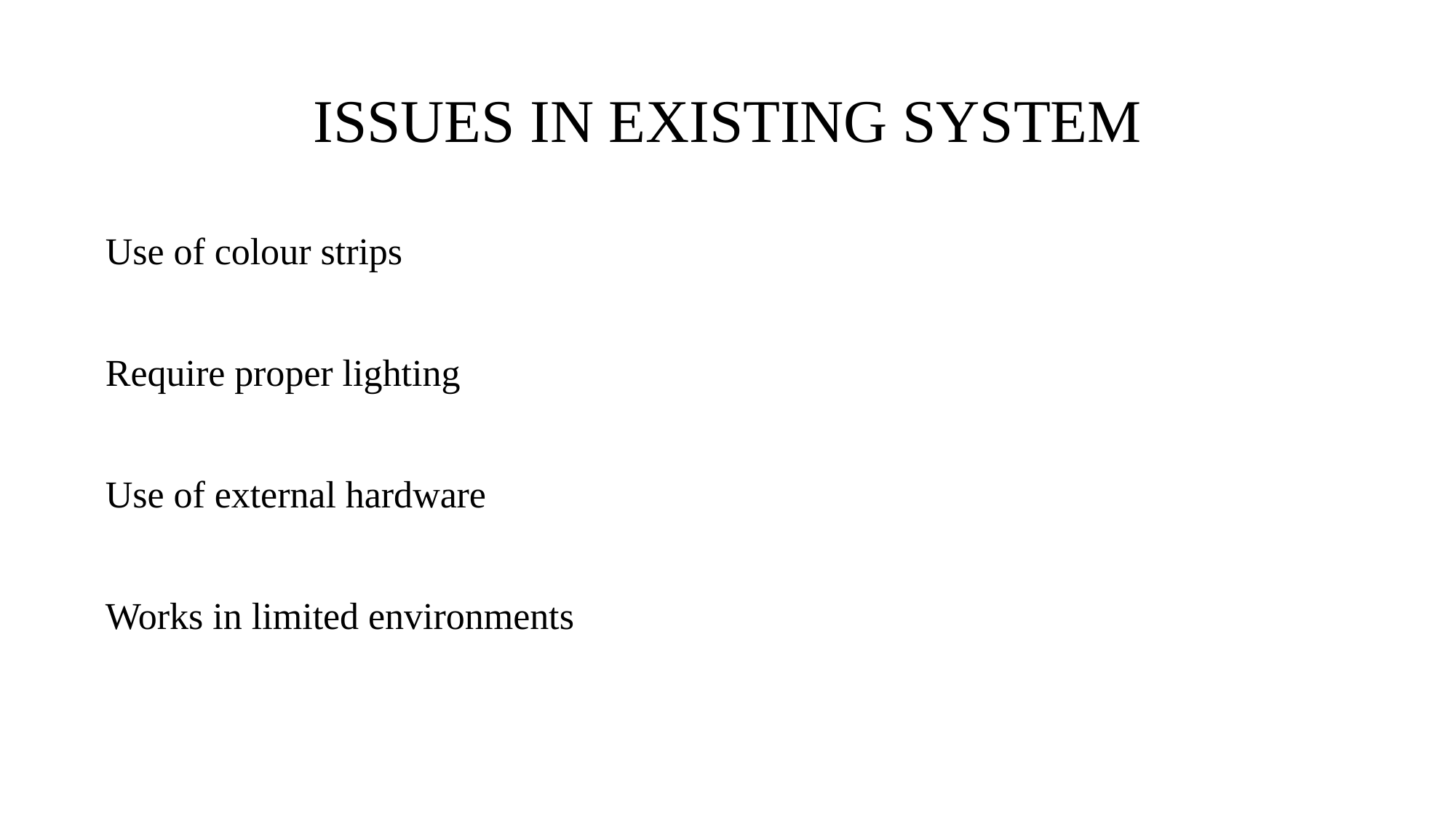

# ISSUES IN EXISTING SYSTEM
Use of colour strips

Require proper lighting

Use of external hardware

Works in limited environments